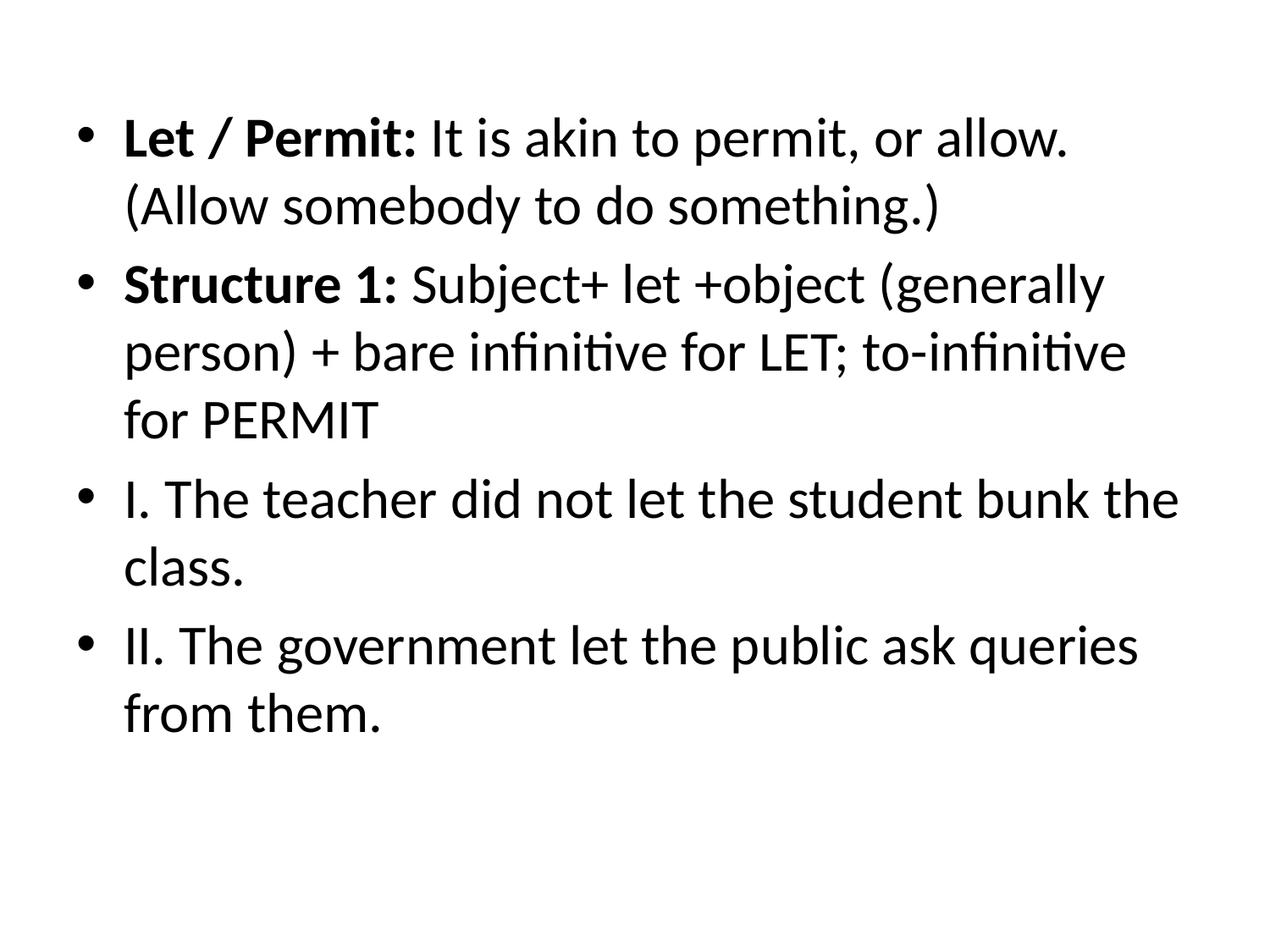

Let / Permit: It is akin to permit, or allow. (Allow somebody to do something.)
Structure 1: Subject+ let +object (generally person) + bare infinitive for LET; to-infinitive for PERMIT
I. The teacher did not let the student bunk the class.
II. The government let the public ask queries from them.